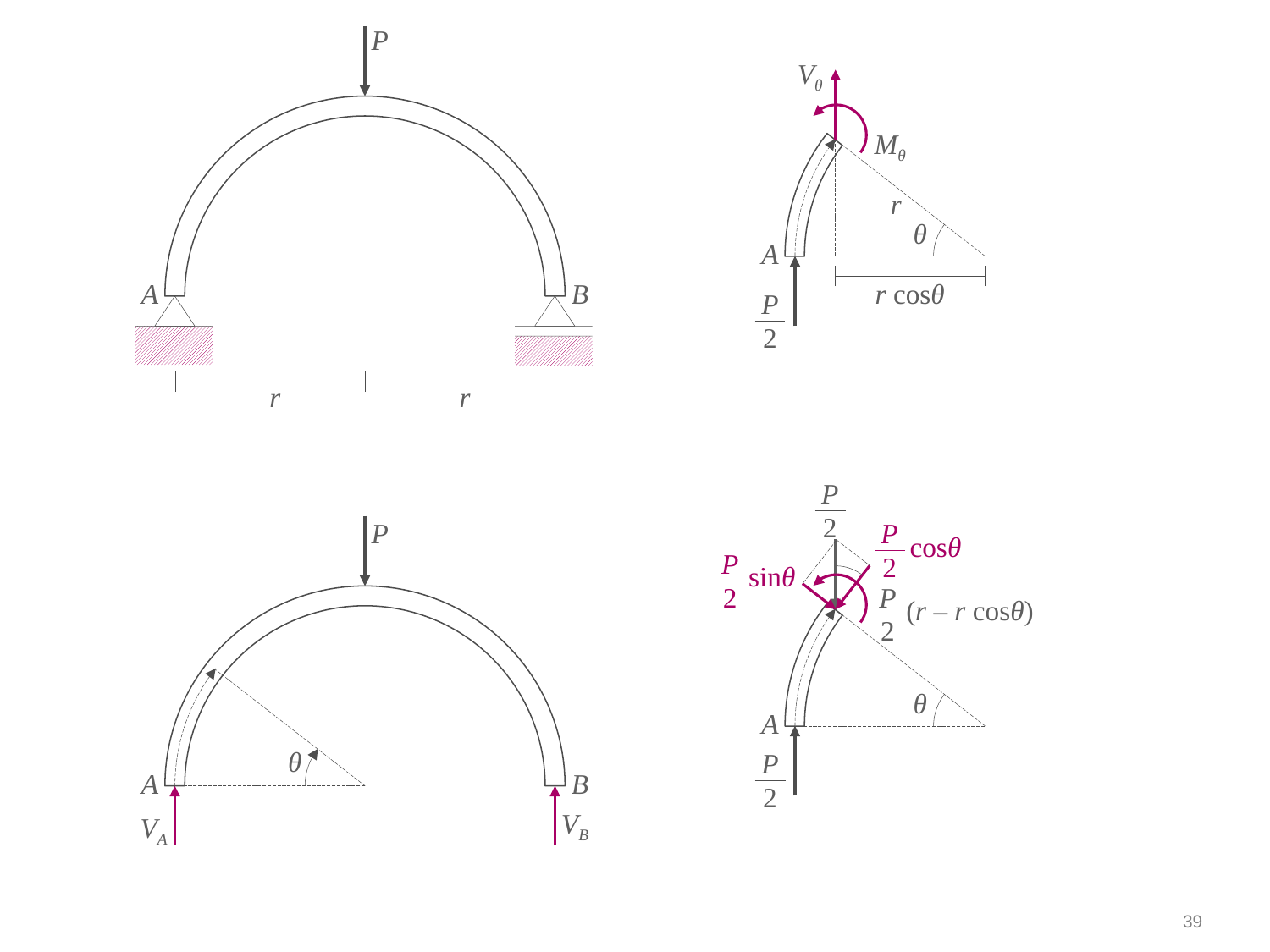

P

A
B

r
r
Vθ

Mθ
r

θ
A
r cosθ
P
2
P
2
P
2
cosθ

P
2
sinθ

P
2
(r – r cosθ)

θ
A
P
2
P

θ
A
B
VB
VA